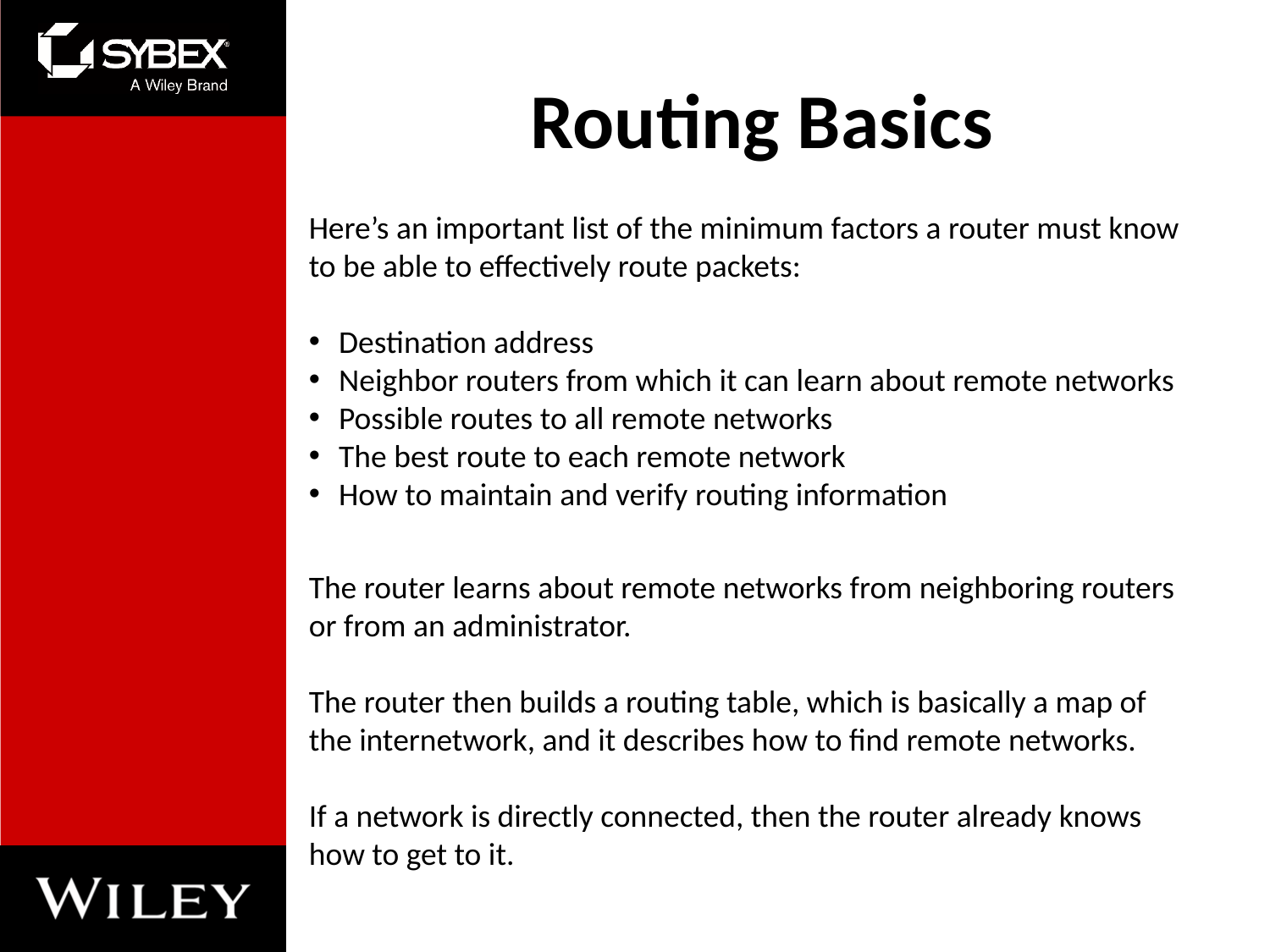

# Routing Basics
Here’s an important list of the minimum factors a router must know to be able to effectively route packets:

Destination address
Neighbor routers from which it can learn about remote networks
Possible routes to all remote networks
The best route to each remote network
How to maintain and verify routing information
The router learns about remote networks from neighboring routers or from an administrator.

The router then builds a routing table, which is basically a map of the internetwork, and it describes how to find remote networks.

If a network is directly connected, then the router already knows how to get to it.